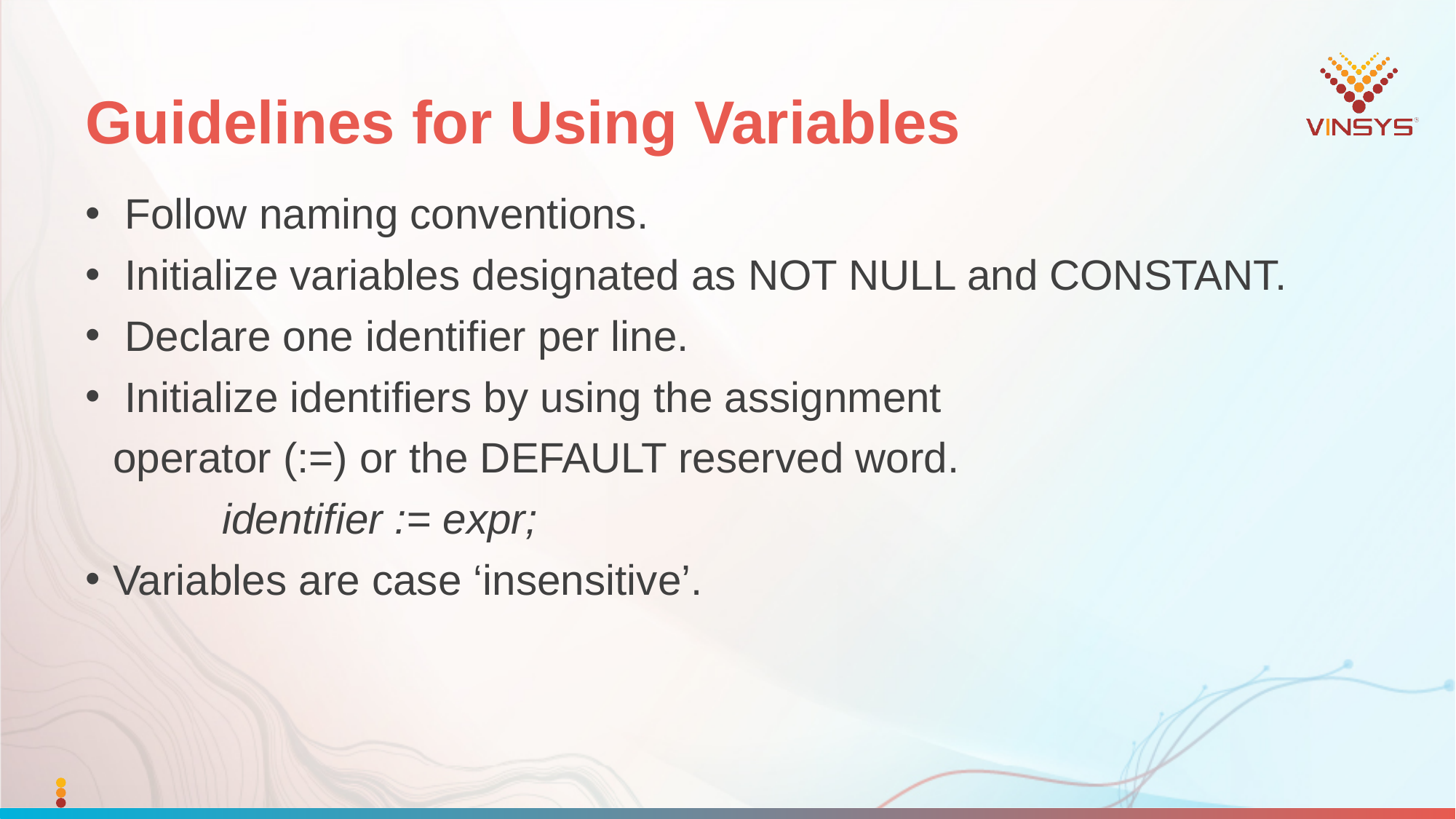

# Guidelines for Using Variables
 Follow naming conventions.
 Initialize variables designated as NOT NULL and CONSTANT.
 Declare one identifier per line.
 Initialize identifiers by using the assignment
	operator (:=) or the DEFAULT reserved word.
		identifier := expr;
Variables are case ‘insensitive’.